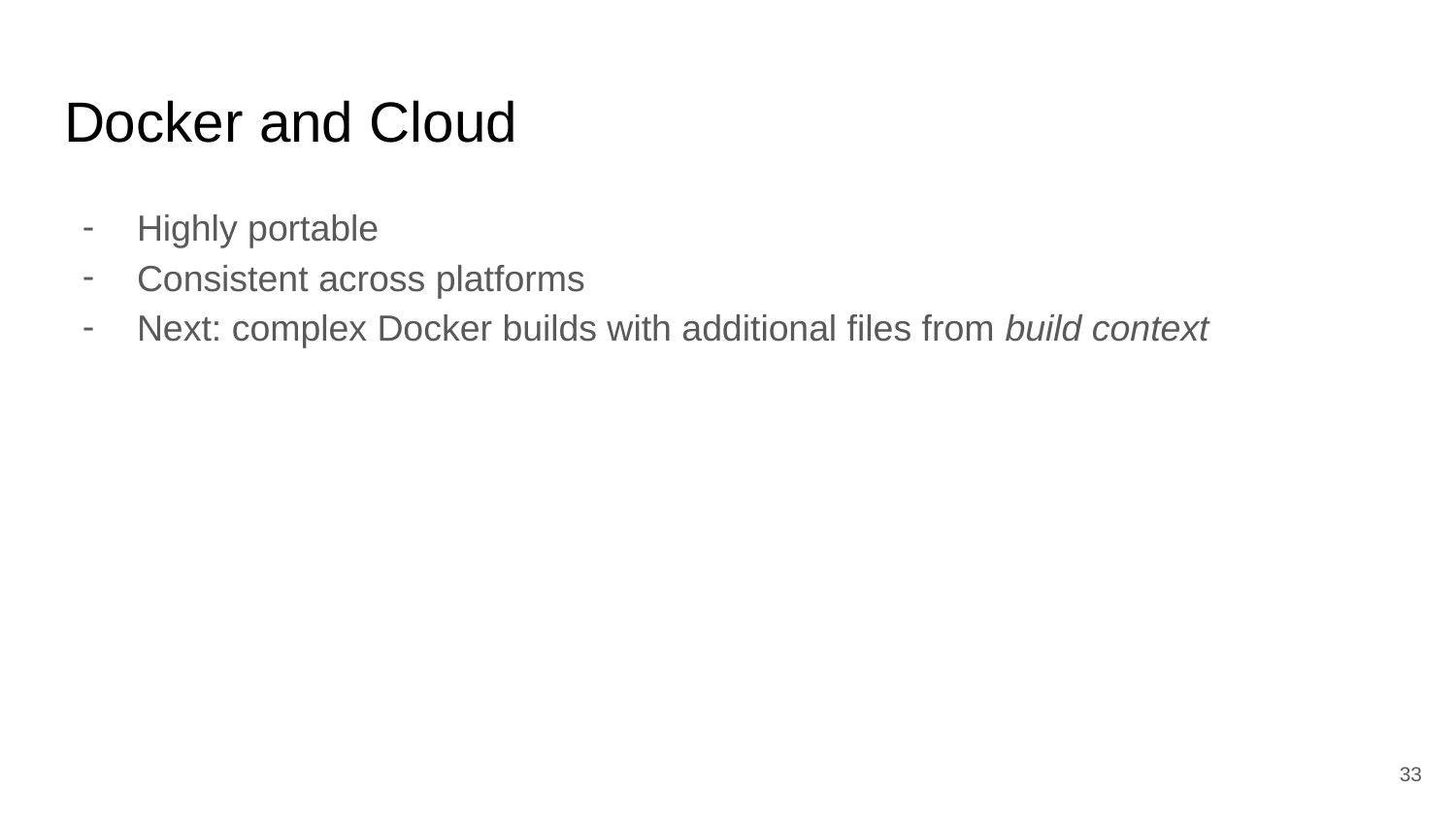

# Docker and Cloud
Highly portable
Consistent across platforms
Next: complex Docker builds with additional files from build context

33